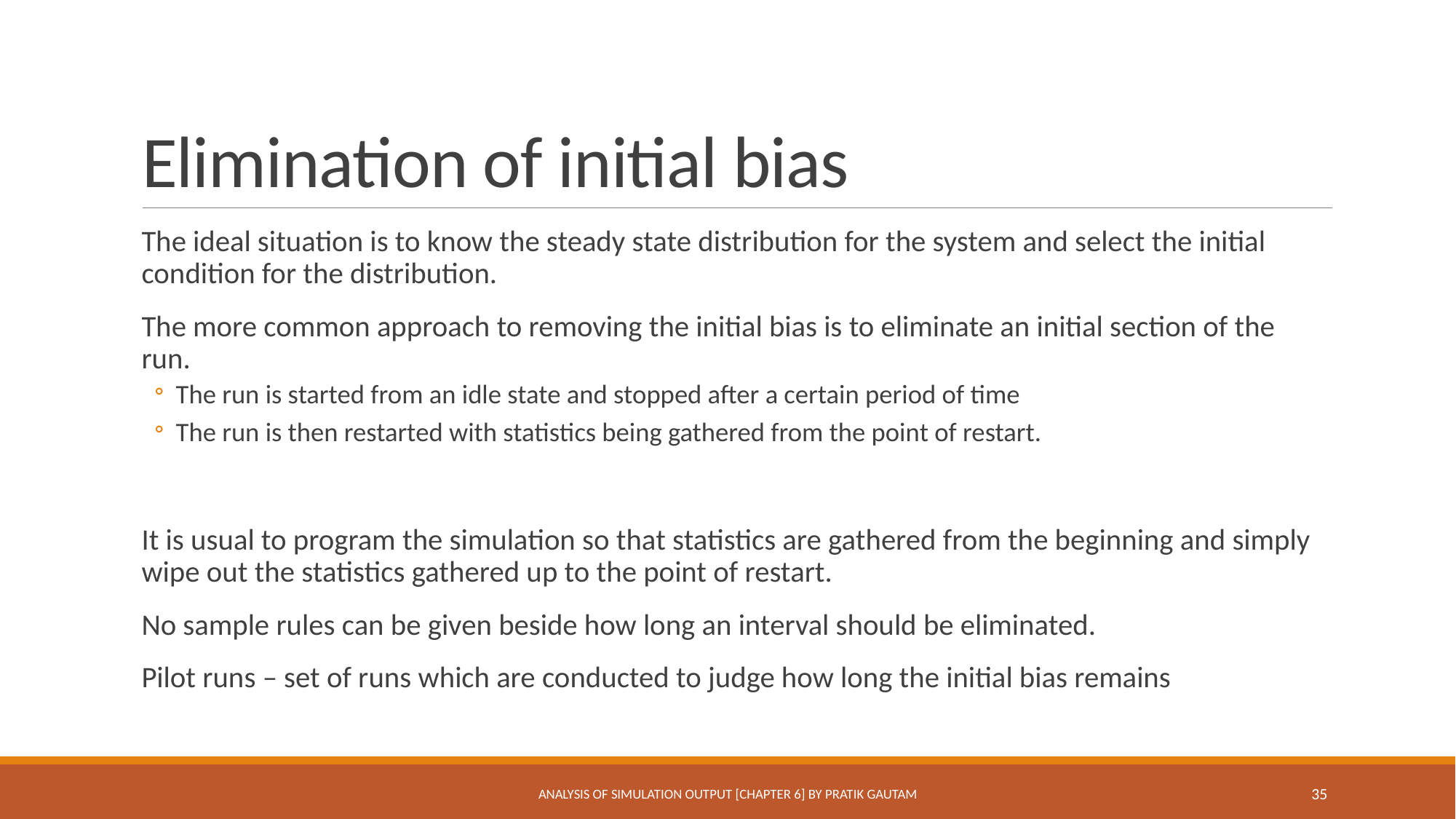

# Elimination of initial bias
The ideal situation is to know the steady state distribution for the system and select the initial condition for the distribution.
The more common approach to removing the initial bias is to eliminate an initial section of the run.
The run is started from an idle state and stopped after a certain period of time
The run is then restarted with statistics being gathered from the point of restart.

It is usual to program the simulation so that statistics are gathered from the beginning and simply wipe out the statistics gathered up to the point of restart.
No sample rules can be given beside how long an interval should be eliminated.
Pilot runs – set of runs which are conducted to judge how long the initial bias remains
Analysis of Simulation Output [Chapter 6] By Pratik Gautam
35